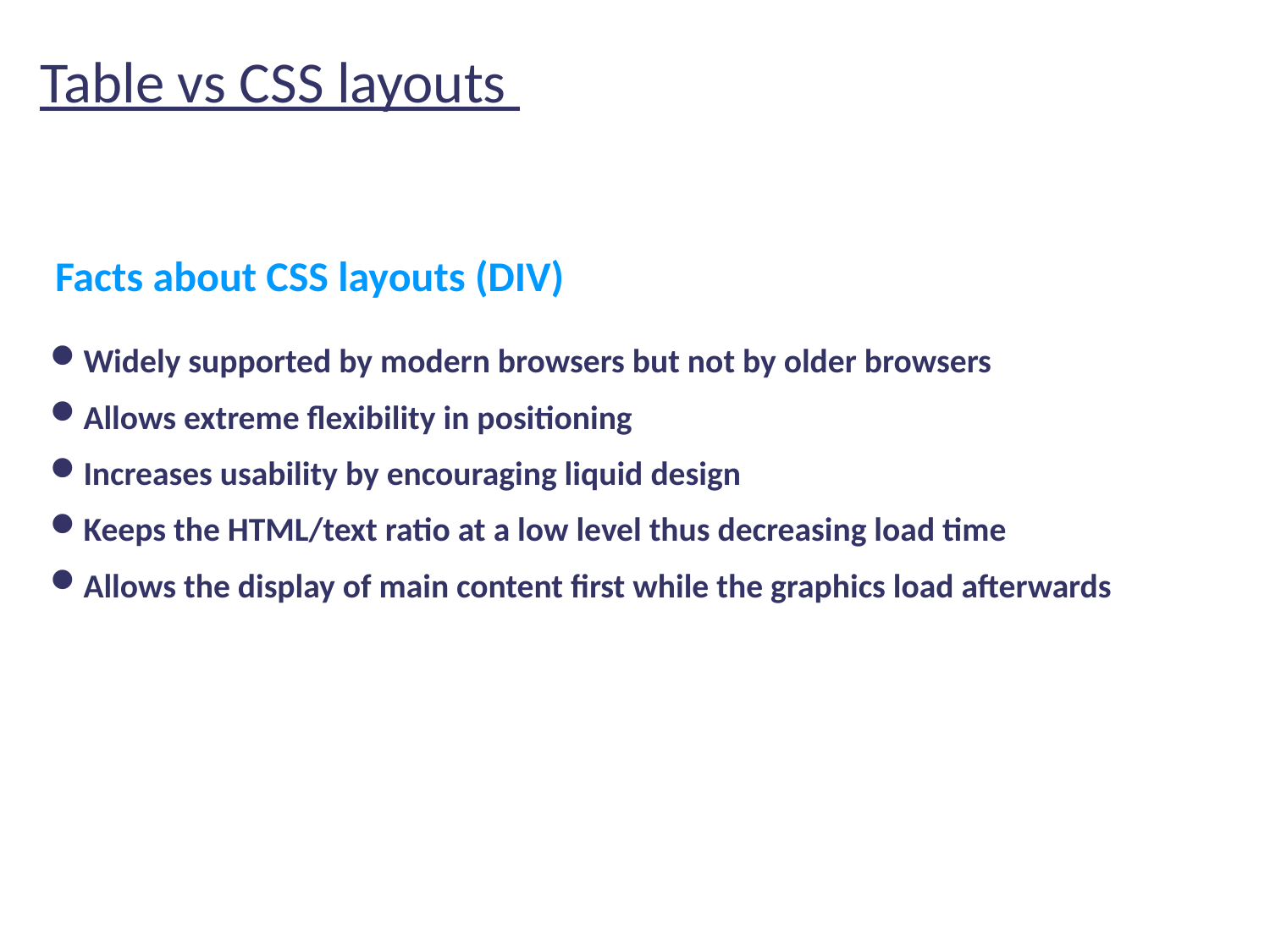

Table vs CSS layouts
Facts about CSS layouts (DIV)
Widely supported by modern browsers but not by older browsers
Allows extreme flexibility in positioning
Increases usability by encouraging liquid design
Keeps the HTML/text ratio at a low level thus decreasing load time
Allows the display of main content first while the graphics load afterwards